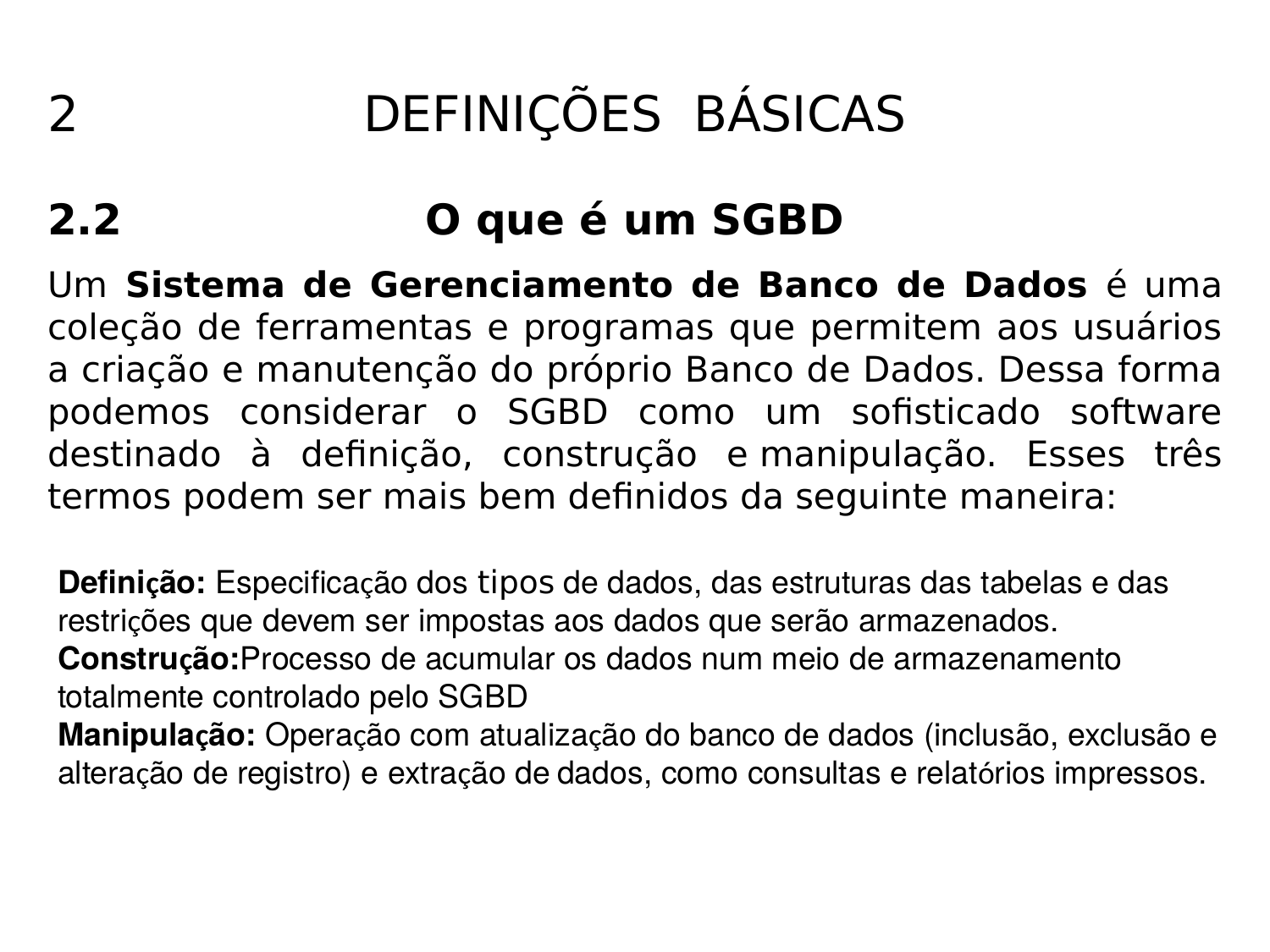

2

DEFINIÇÕES  BÁSICAS

O que é um SGBD
2.2

Um Sistema de Gerenciamento de Banco de Dados é uma coleção de ferramentas e programas que permitem aos usuários a criação e manutenção do próprio Banco de Dados. Dessa forma podemos considerar o SGBD como um sofisticado software destinado à definição, construção e manipulação. Esses três termos podem ser mais bem definidos da seguinte maneira:
Definição: Especificação dos tipos de dados, das estruturas das tabelas e das restrições que devem ser impostas aos dados que serão armazenados.
Construção:Processo de acumular os dados num meio de armazenamento totalmente controlado pelo SGBD
Manipulação: Operação com atualização do banco de dados (inclusão, exclusão e alteração de registro) e extração de dados, como consultas e relatórios impressos.